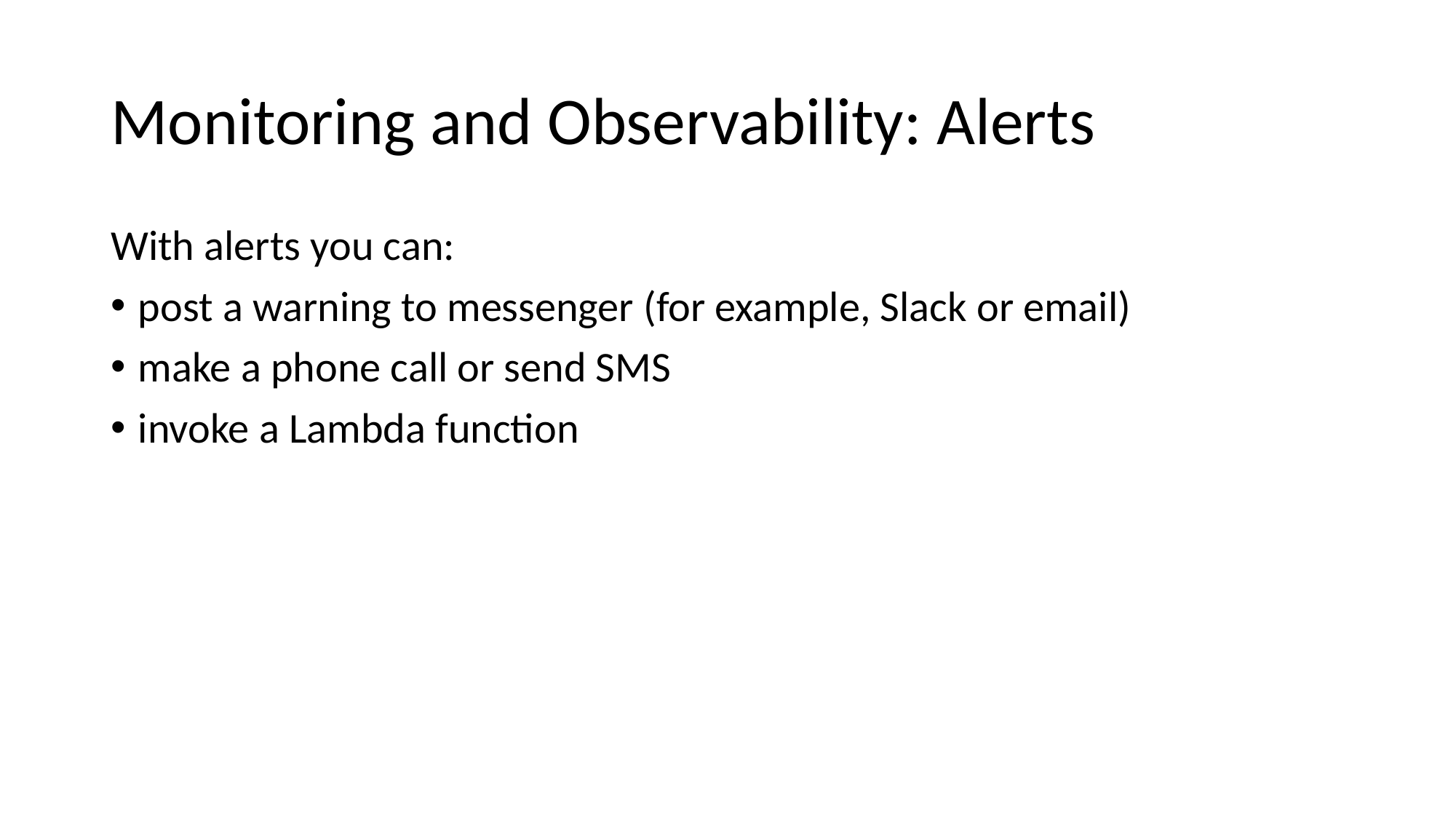

# Monitoring and Observability: Alerts
With alerts you can:
post a warning to messenger (for example, Slack or email)
make a phone call or send SMS
invoke a Lambda function